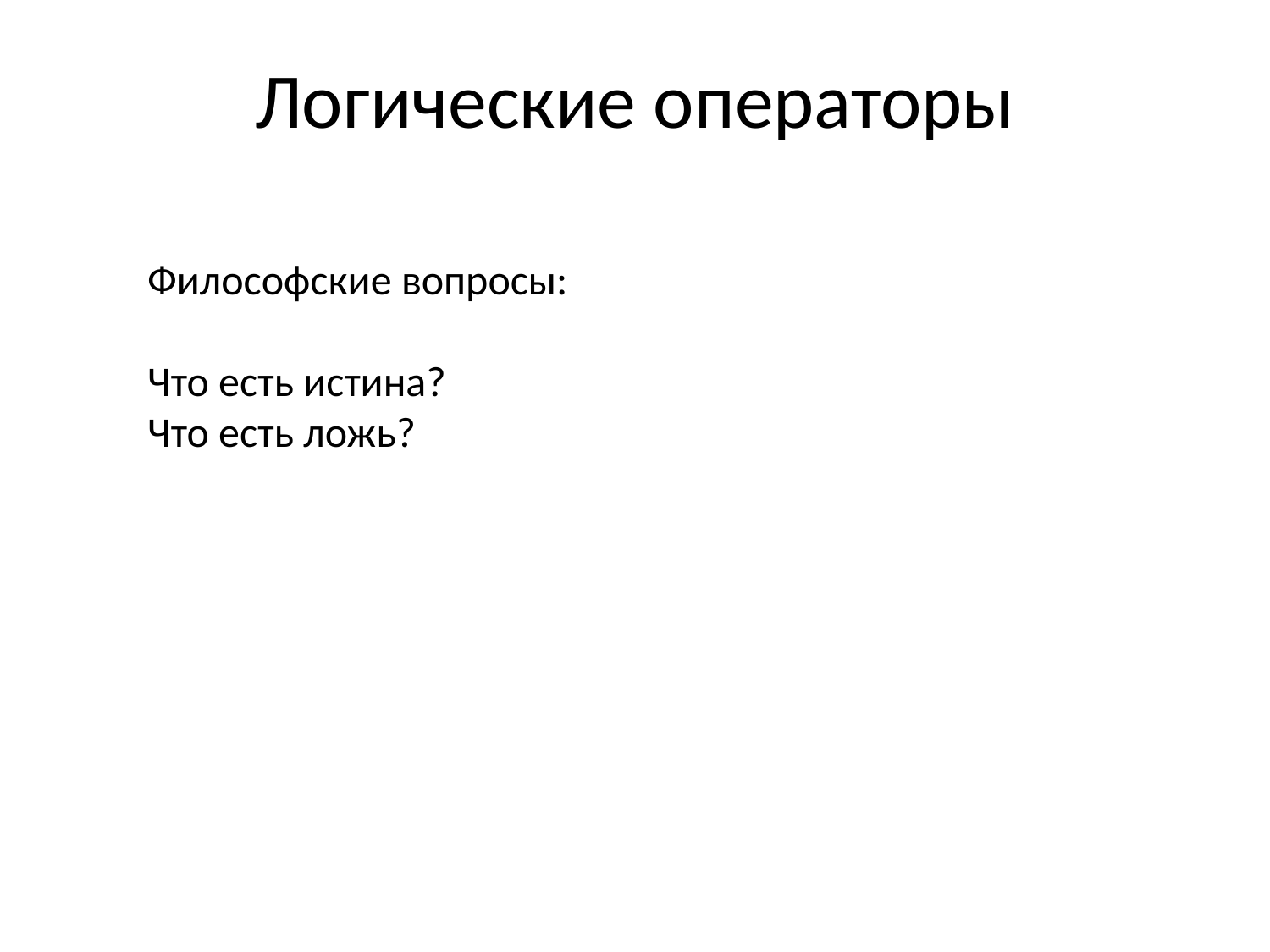

# Логические операторы
Философские вопросы:

Что есть истина?
Что есть ложь?